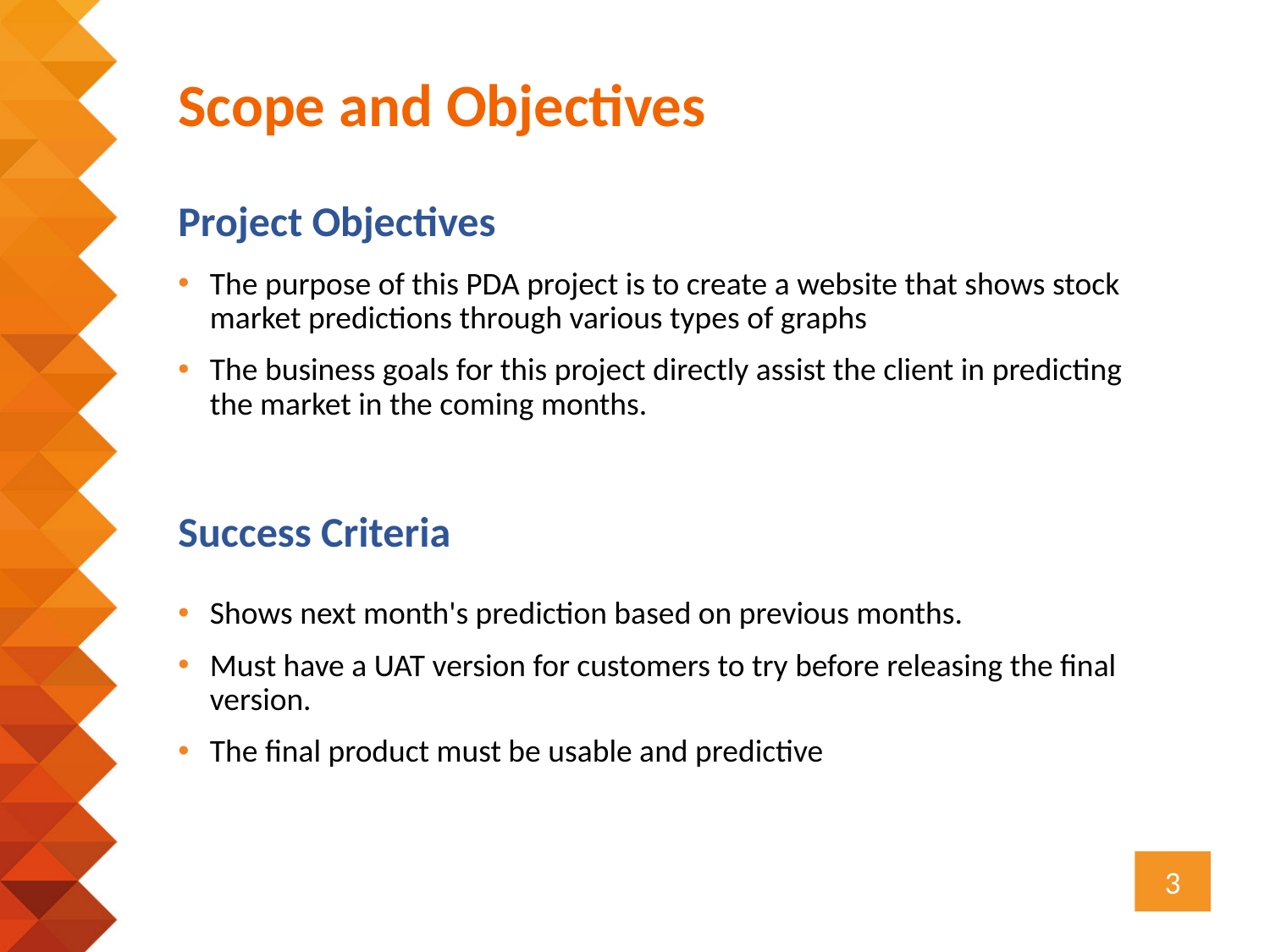

Scope and Objectives
Project Objectives
The purpose of this PDA project is to create a website that shows stock market predictions through various types of graphs
The business goals for this project directly assist the client in predicting the market in the coming months.
Success Criteria
Shows next month's prediction based on previous months.
Must have a UAT version for customers to try before releasing the final version.
The final product must be usable and predictive
3